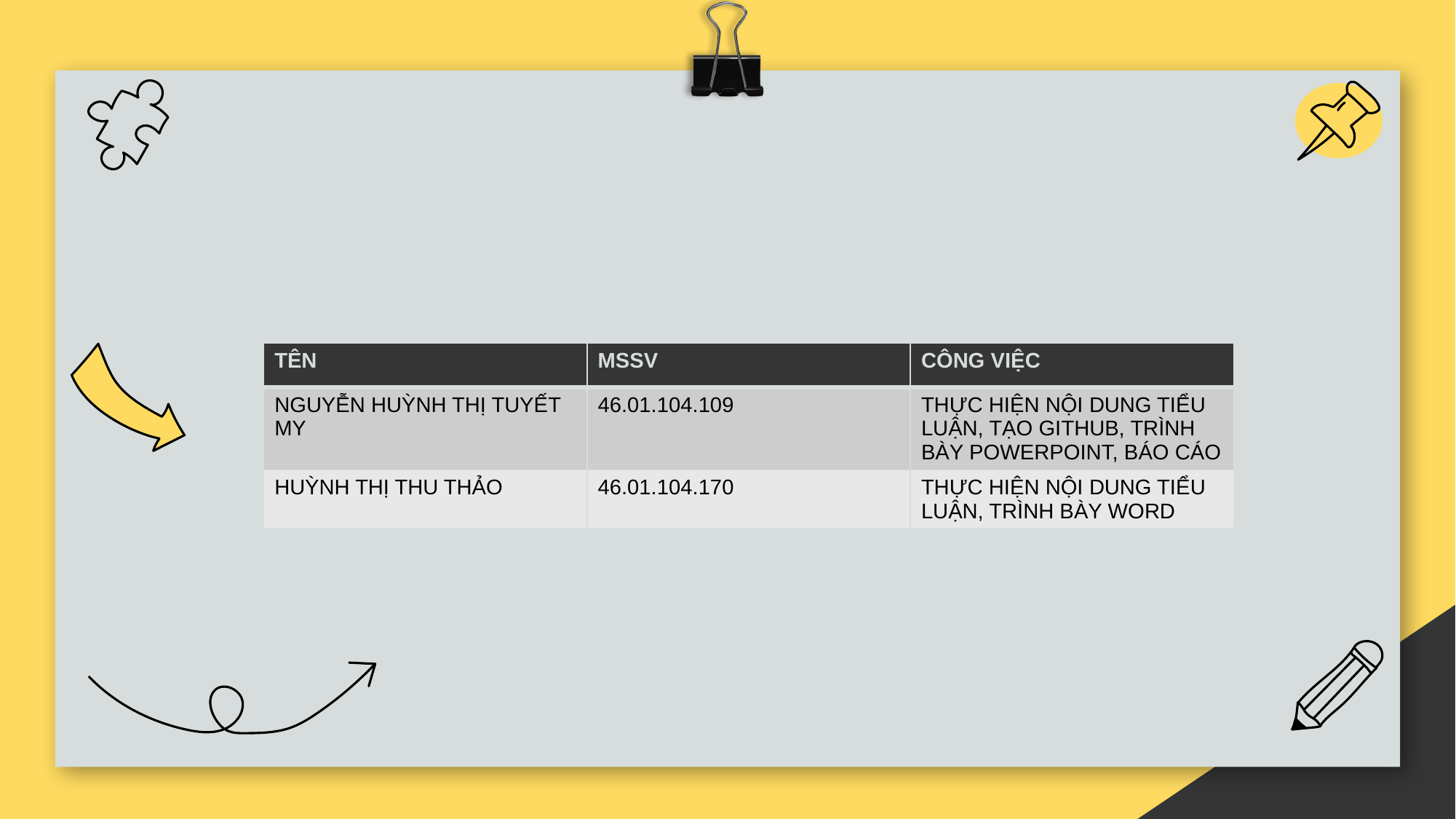

| TÊN | MSSV | CÔNG VIỆC |
| --- | --- | --- |
| NGUYỄN HUỲNH THỊ TUYẾT MY | 46.01.104.109 | THỰC HIỆN NỘI DUNG TIỂU LUẬN, TẠO GITHUB, TRÌNH BÀY POWERPOINT, BÁO CÁO |
| HUỲNH THỊ THU THẢO | 46.01.104.170 | THỰC HIỆN NỘI DUNG TIỂU LUẬN, TRÌNH BÀY WORD |